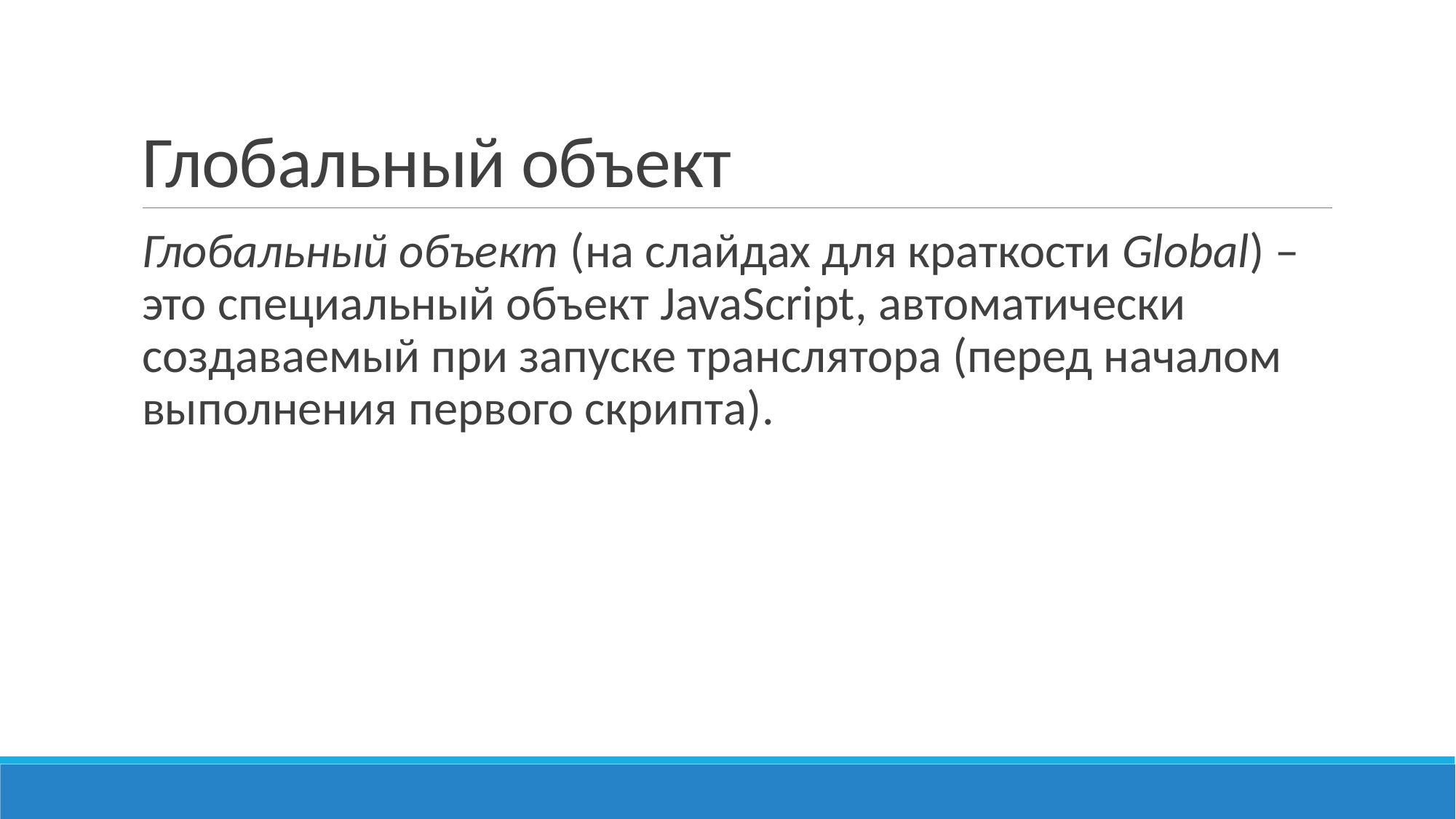

# Глобальный объект
Глобальный объект (на слайдах для краткости Global) – это специальный объект JavaScript, автоматически создаваемый при запуске транслятора (перед началом выполнения первого скрипта).